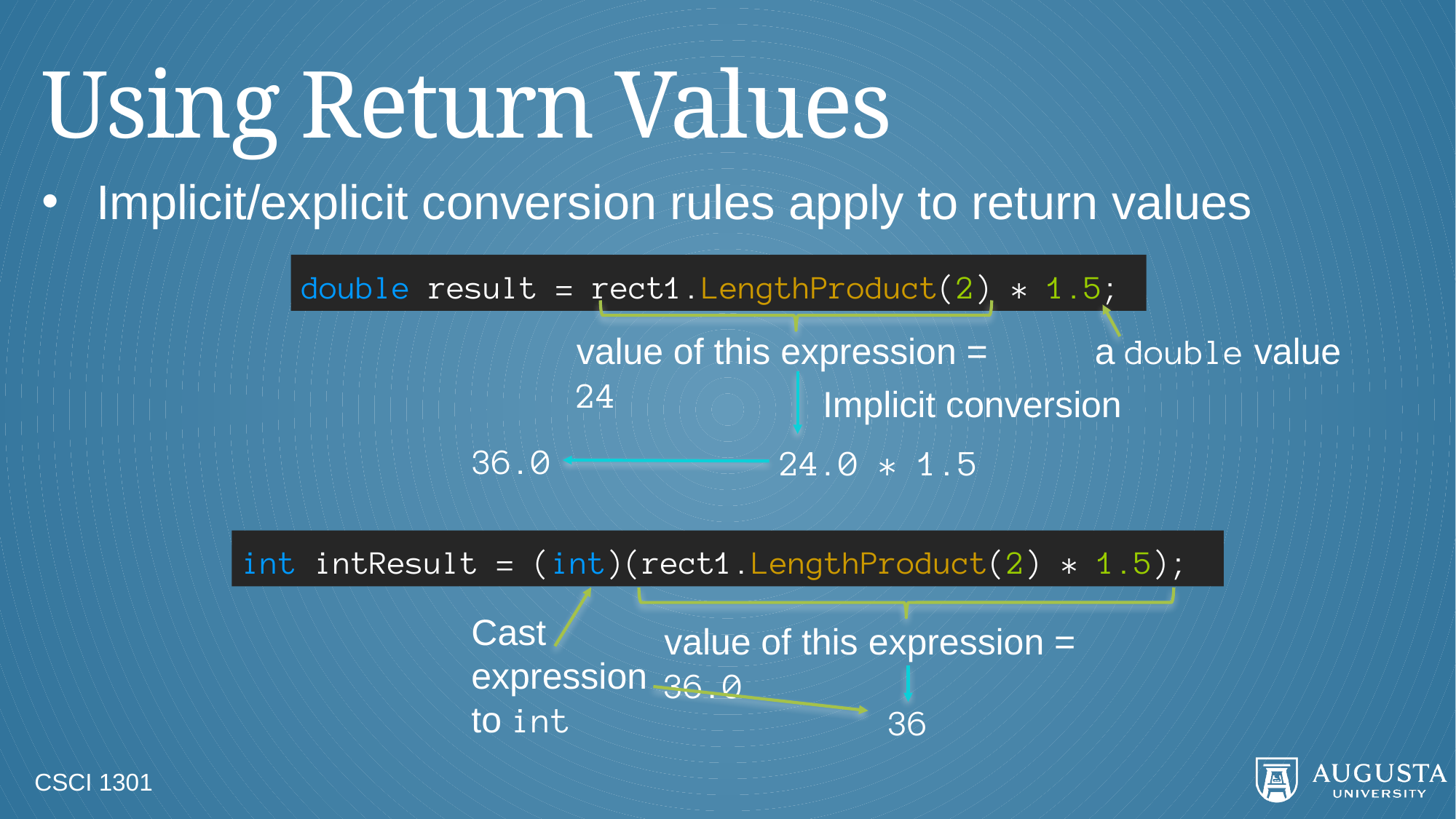

# Using Return Values

Implicit/explicit conversion rules apply to return values
double result = rect1.LengthProduct(2) * 1.5;
a double value
value of this expression = 24

Implicit conversion
36.0
24.0 * 1.5
int intResult = (int)(rect1.LengthProduct(2) * 1.5);
Cast expression to int
value of this expression = 36.0
36
CSCI 1301